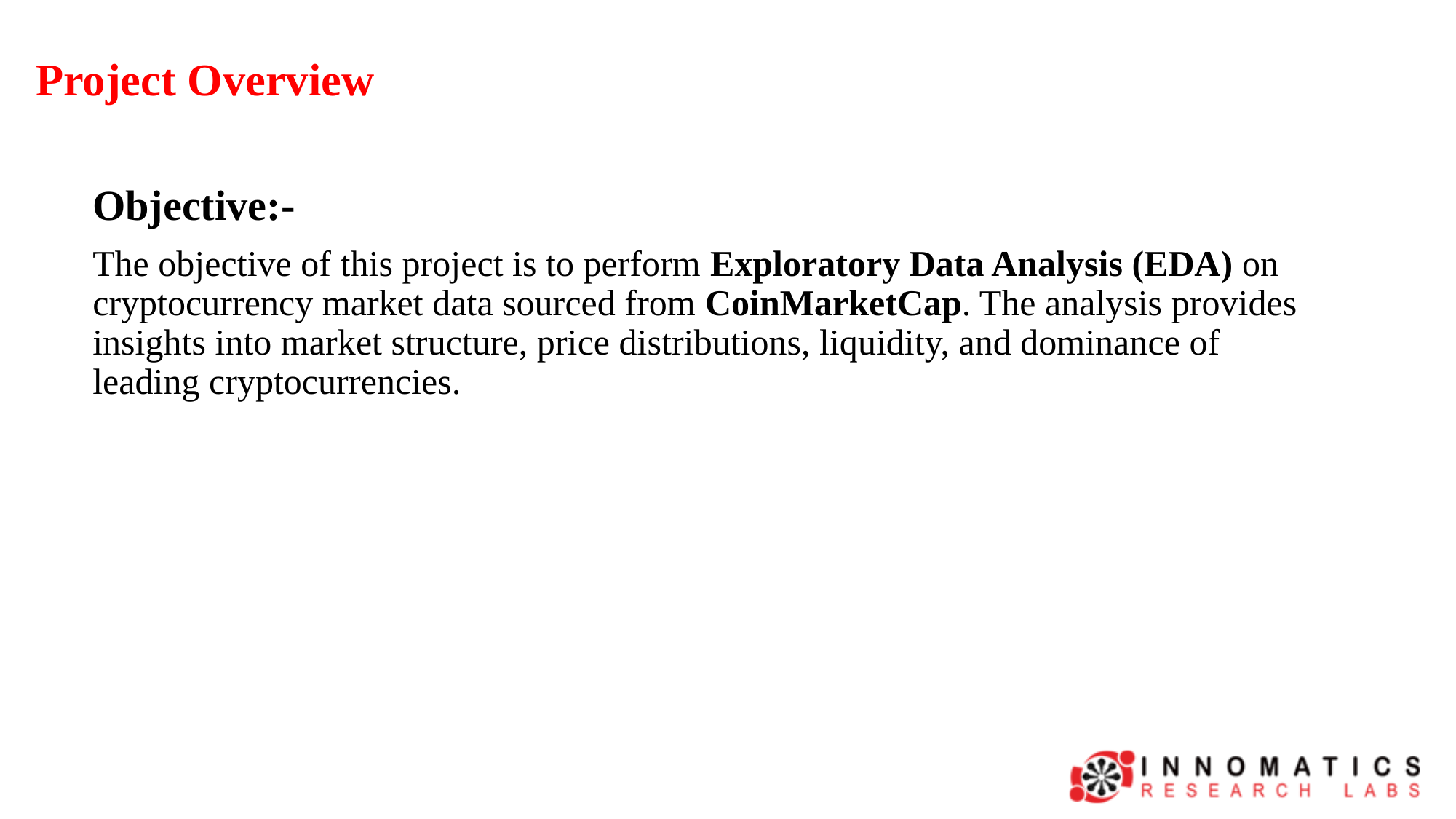

# Project Overview
Objective:-
The objective of this project is to perform Exploratory Data Analysis (EDA) on cryptocurrency market data sourced from CoinMarketCap. The analysis provides insights into market structure, price distributions, liquidity, and dominance of leading cryptocurrencies.